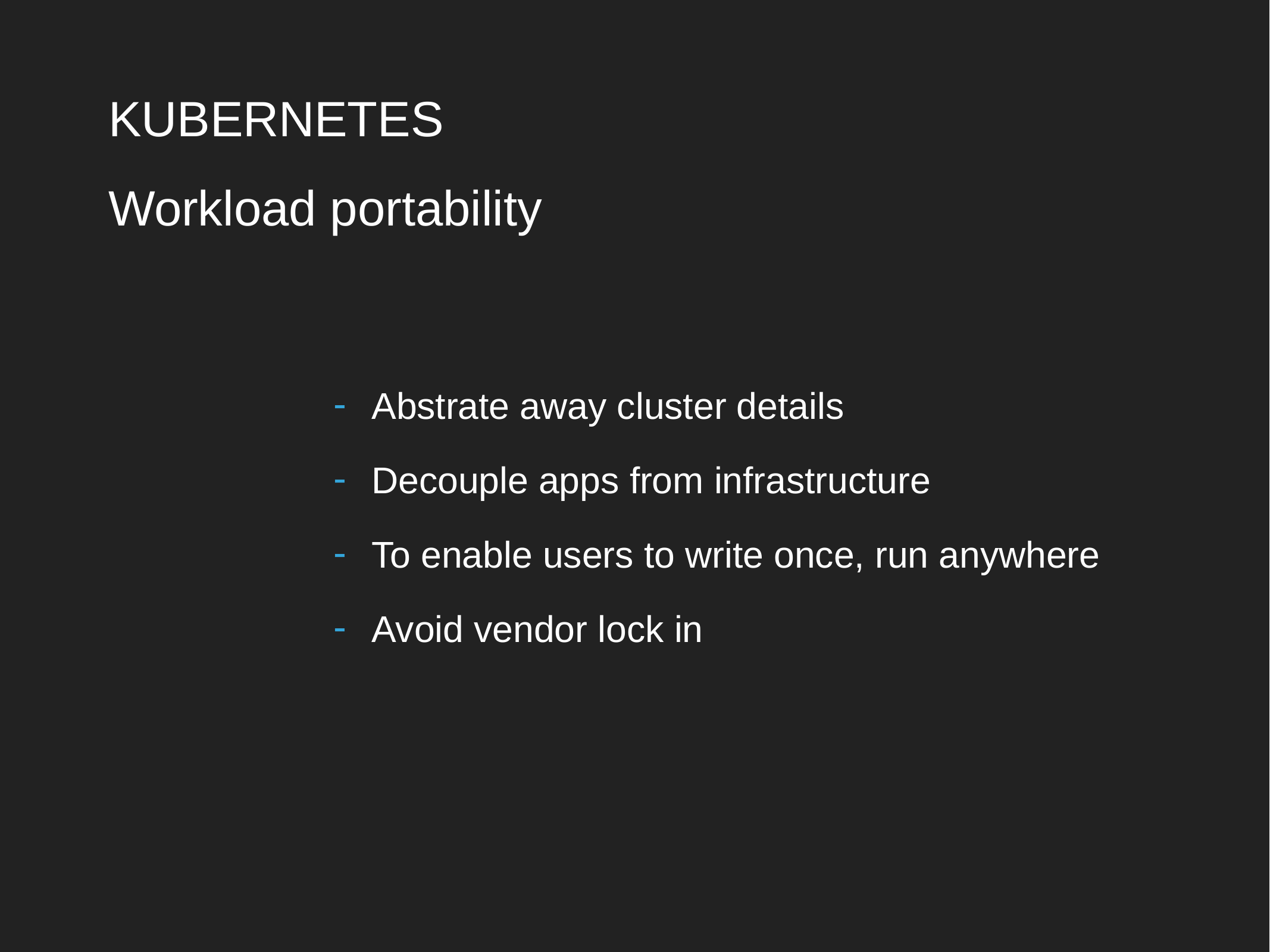

KUBERNETES
Workload portability
Abstrate away cluster details
Decouple apps from infrastructure
To enable users to write once, run anywhere
Avoid vendor lock in